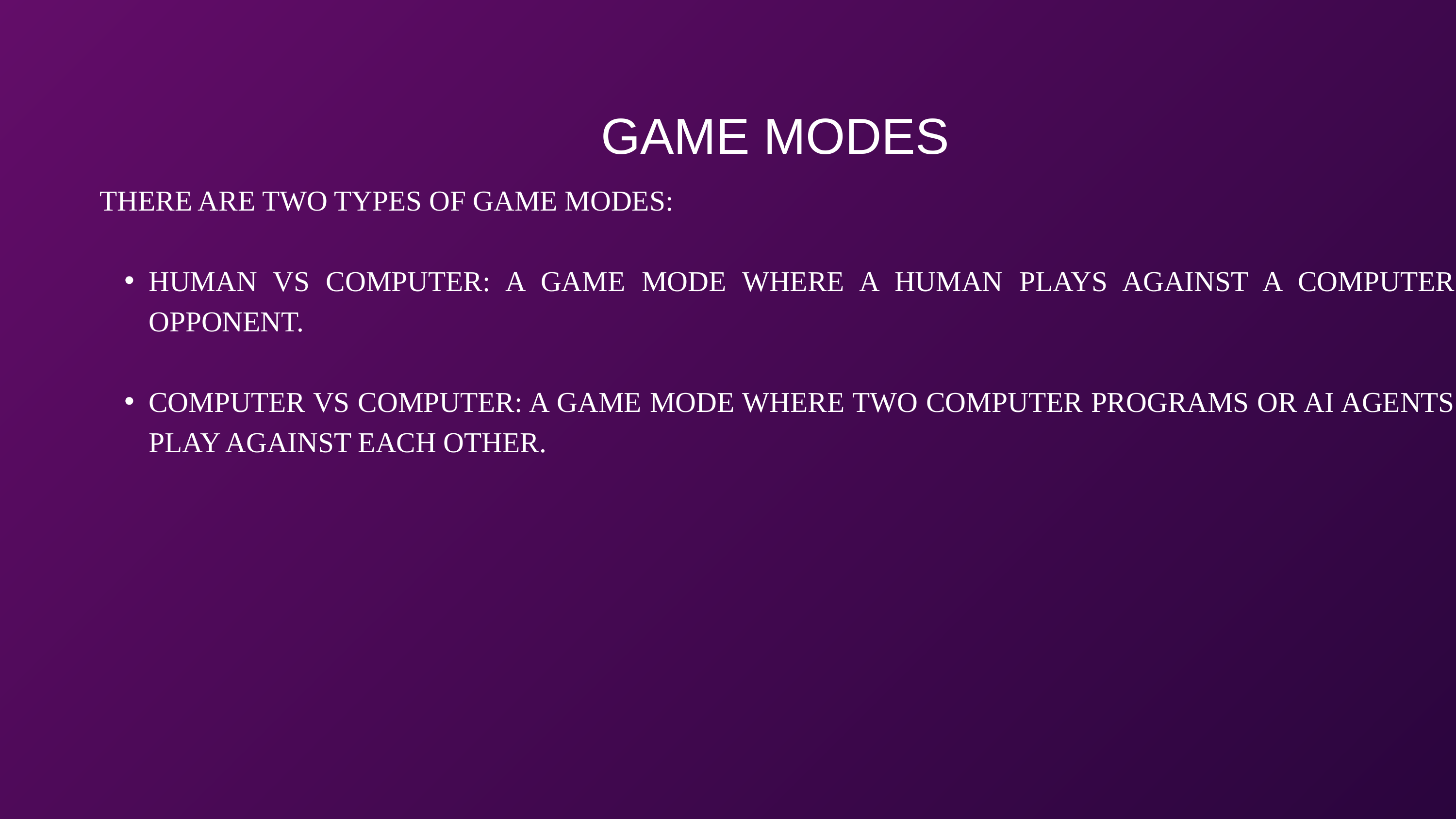

GAME MODES
THERE ARE TWO TYPES OF GAME MODES:

HUMAN VS COMPUTER: A GAME MODE WHERE A HUMAN PLAYS AGAINST A COMPUTER OPPONENT.

COMPUTER VS COMPUTER: A GAME MODE WHERE TWO COMPUTER PROGRAMS OR AI AGENTS PLAY AGAINST EACH OTHER.